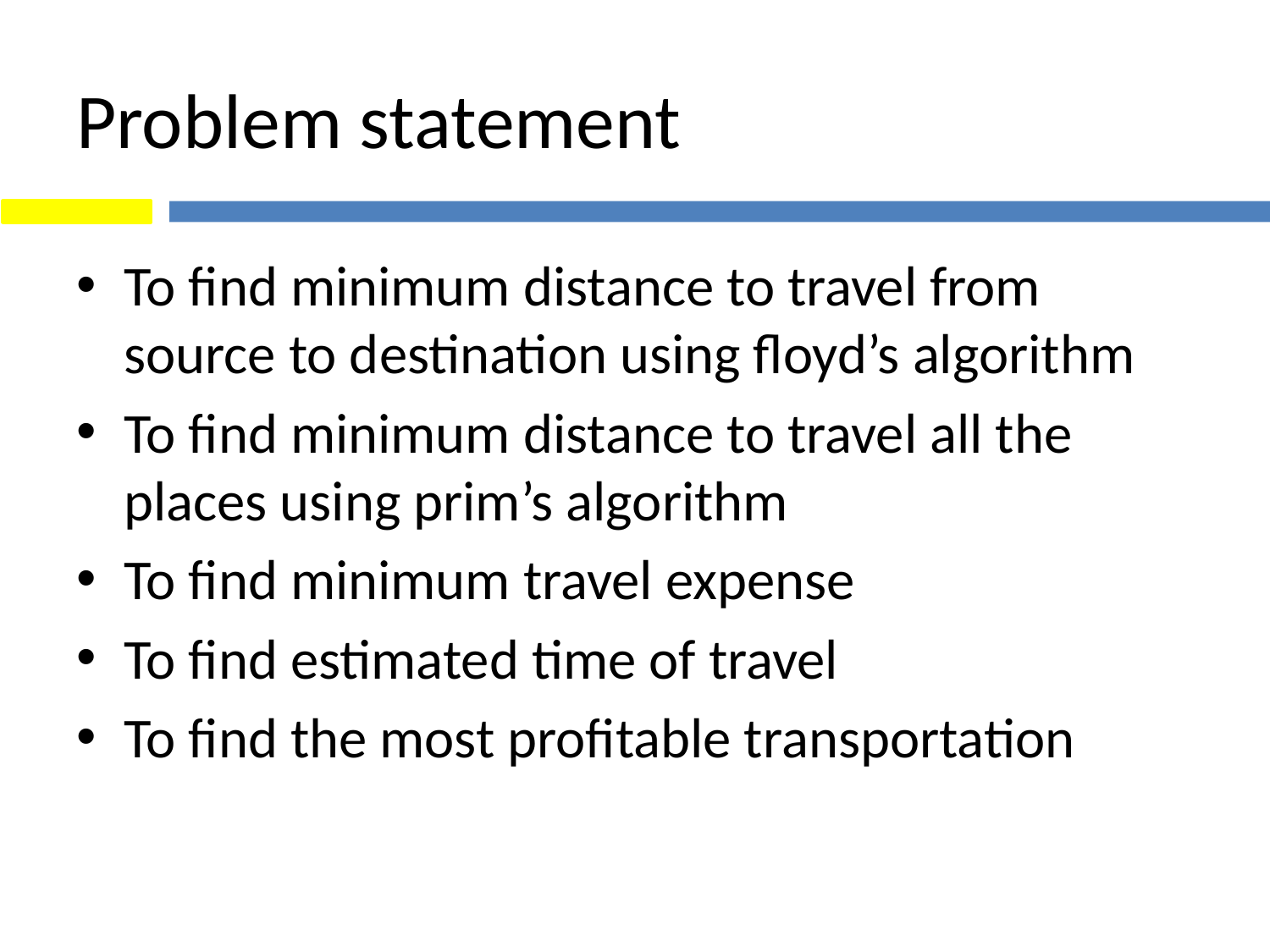

# Problem statement

To find minimum distance to travel from source to destination using floyd’s algorithm
To find minimum distance to travel all the places using prim’s algorithm
To find minimum travel expense
To find estimated time of travel
To find the most profitable transportation